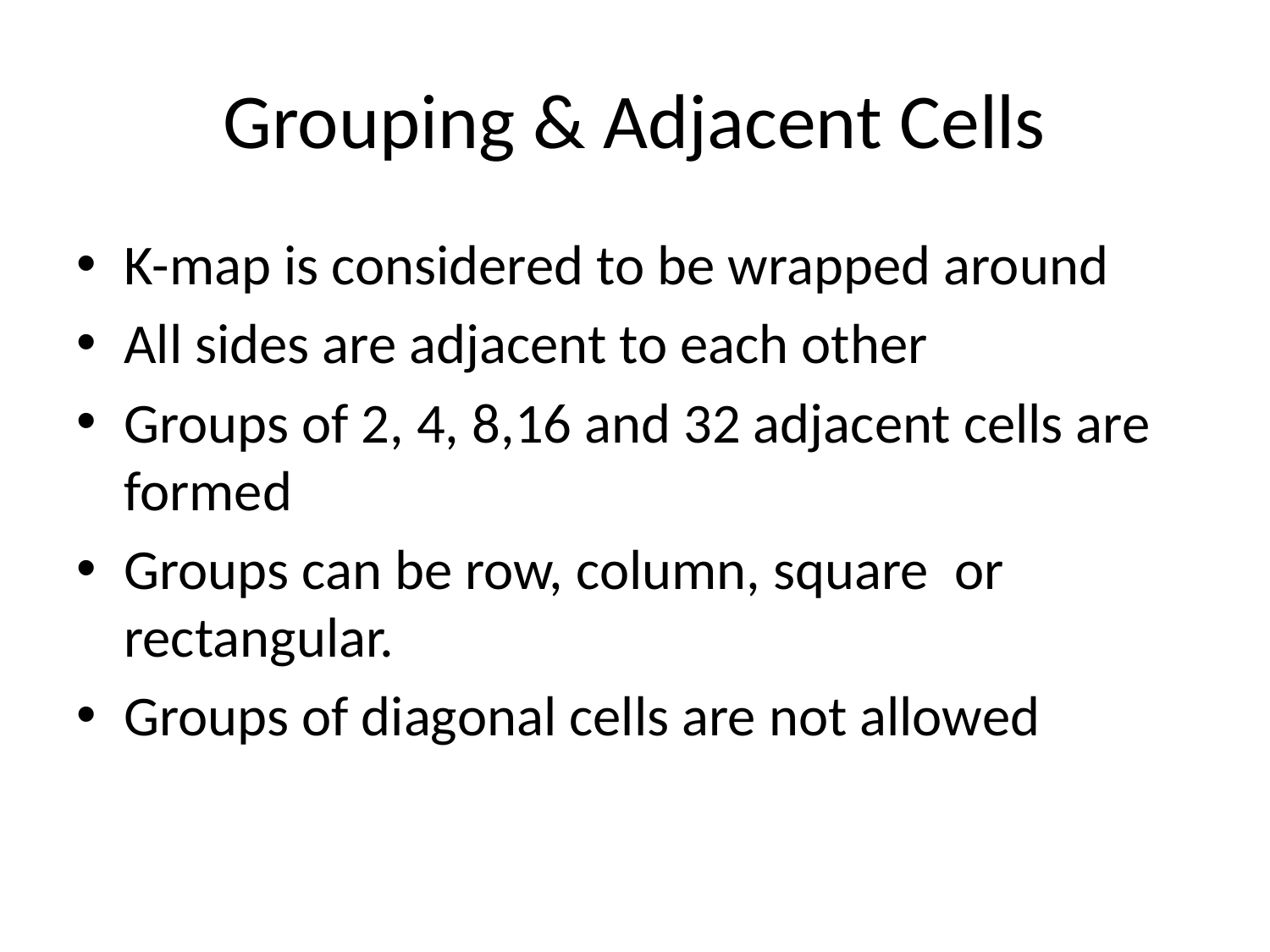

# Grouping & Adjacent Cells
K-map is considered to be wrapped around
All sides are adjacent to each other
Groups of 2, 4, 8,16 and 32 adjacent cells are formed
Groups can be row, column, square  or rectangular.
Groups of diagonal cells are not allowed